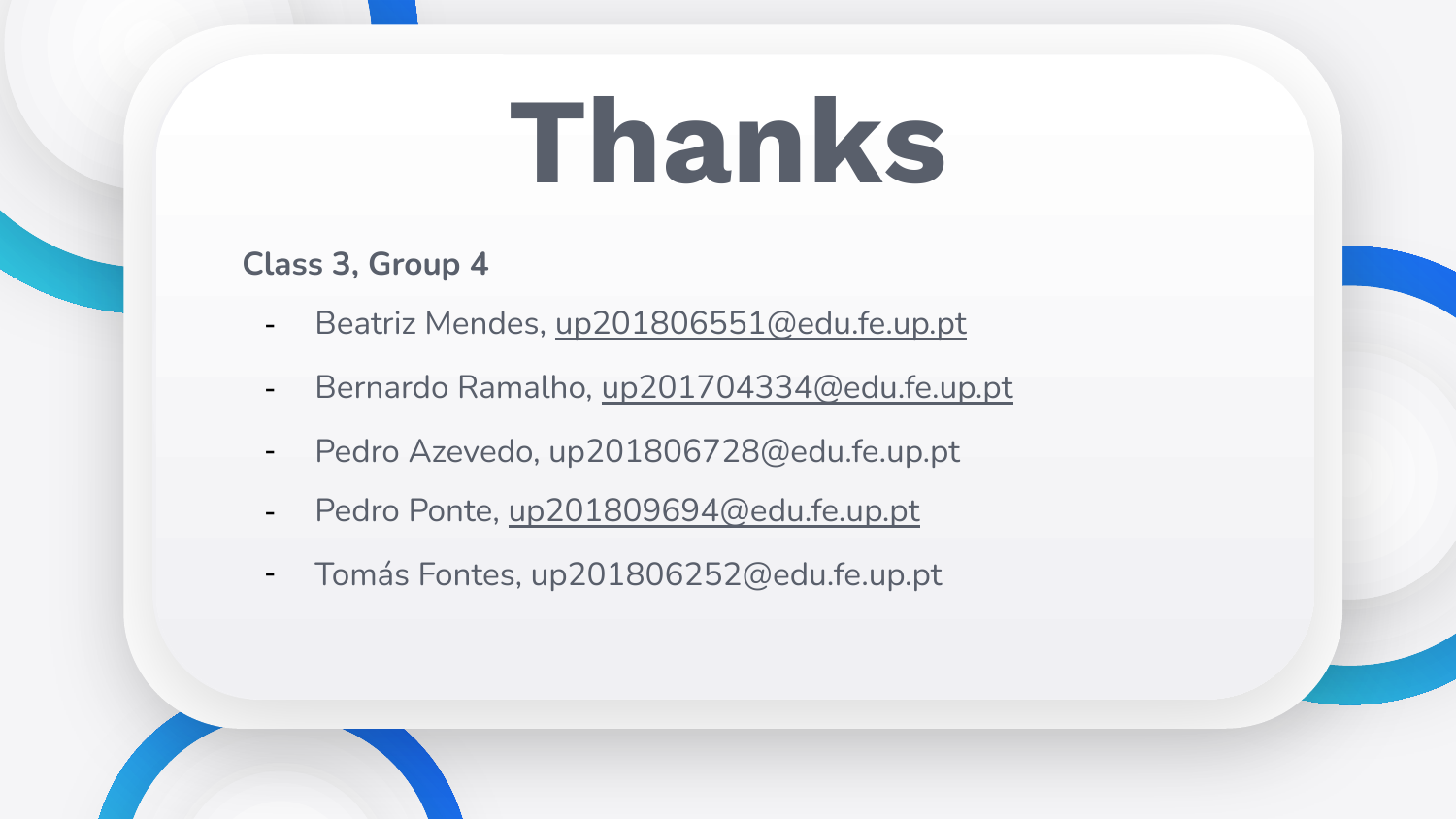

# Thanks
Class 3, Group 4
Beatriz Mendes, up201806551@edu.fe.up.pt
Bernardo Ramalho, up201704334@edu.fe.up.pt
Pedro Azevedo, up201806728@edu.fe.up.pt
Pedro Ponte, up201809694@edu.fe.up.pt
Tomás Fontes, up201806252@edu.fe.up.pt